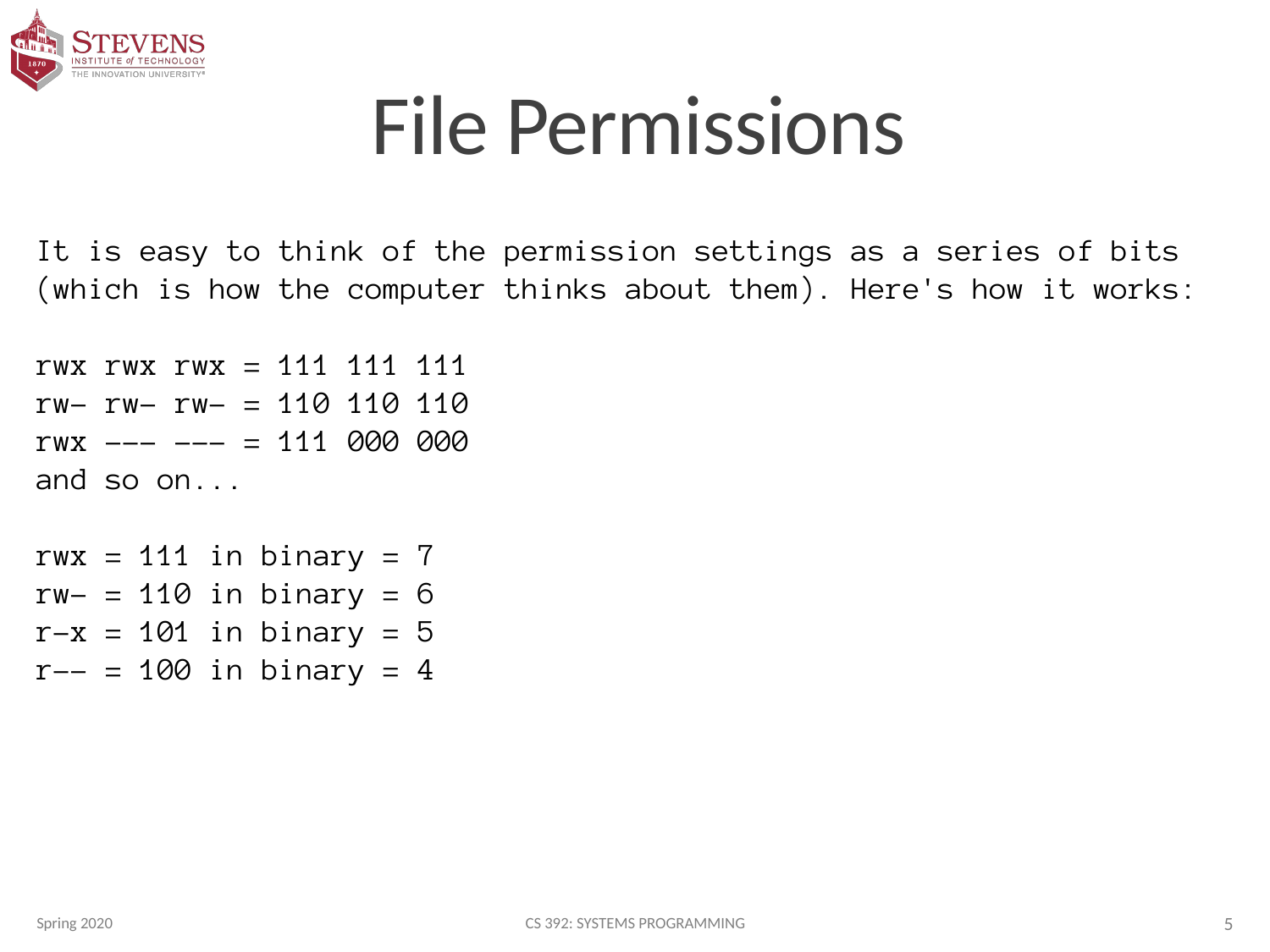

# File Permissions
It is easy to think of the permission settings as a series of bits
(which is how the computer thinks about them). Here's how it works:

rwx rwx rwx = 111 111 111
rw- rw- rw- = 110 110 110
rwx --- --- = 111 000 000
and so on...

rwx = 111 in binary = 7
rw- = 110 in binary = 6
r-x = 101 in binary = 5
r-- = 100 in binary = 4
Spring 2020
CS 392: Systems Programming
5